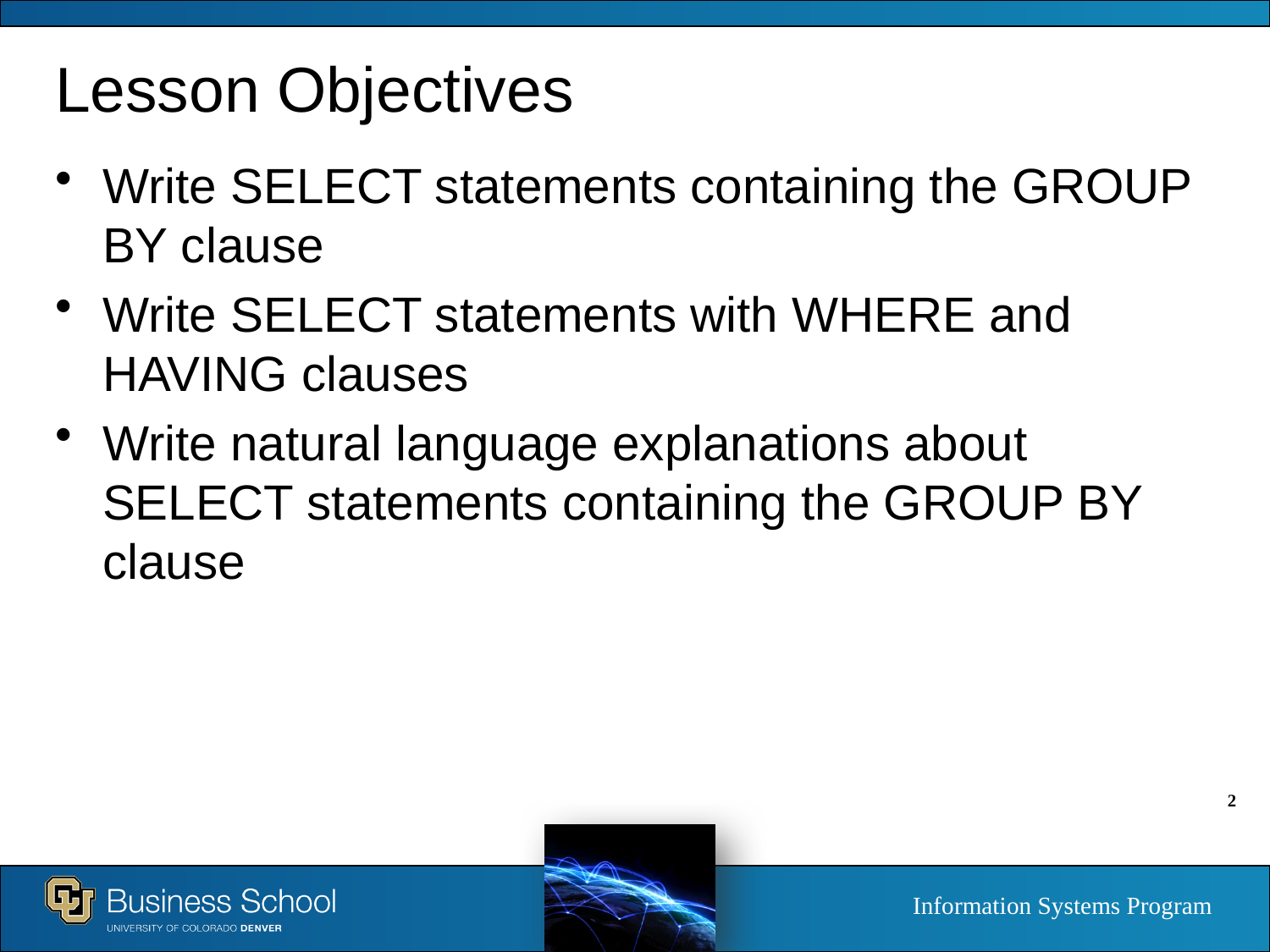

# Lesson Objectives
Write SELECT statements containing the GROUP BY clause
Write SELECT statements with WHERE and HAVING clauses
Write natural language explanations about SELECT statements containing the GROUP BY clause